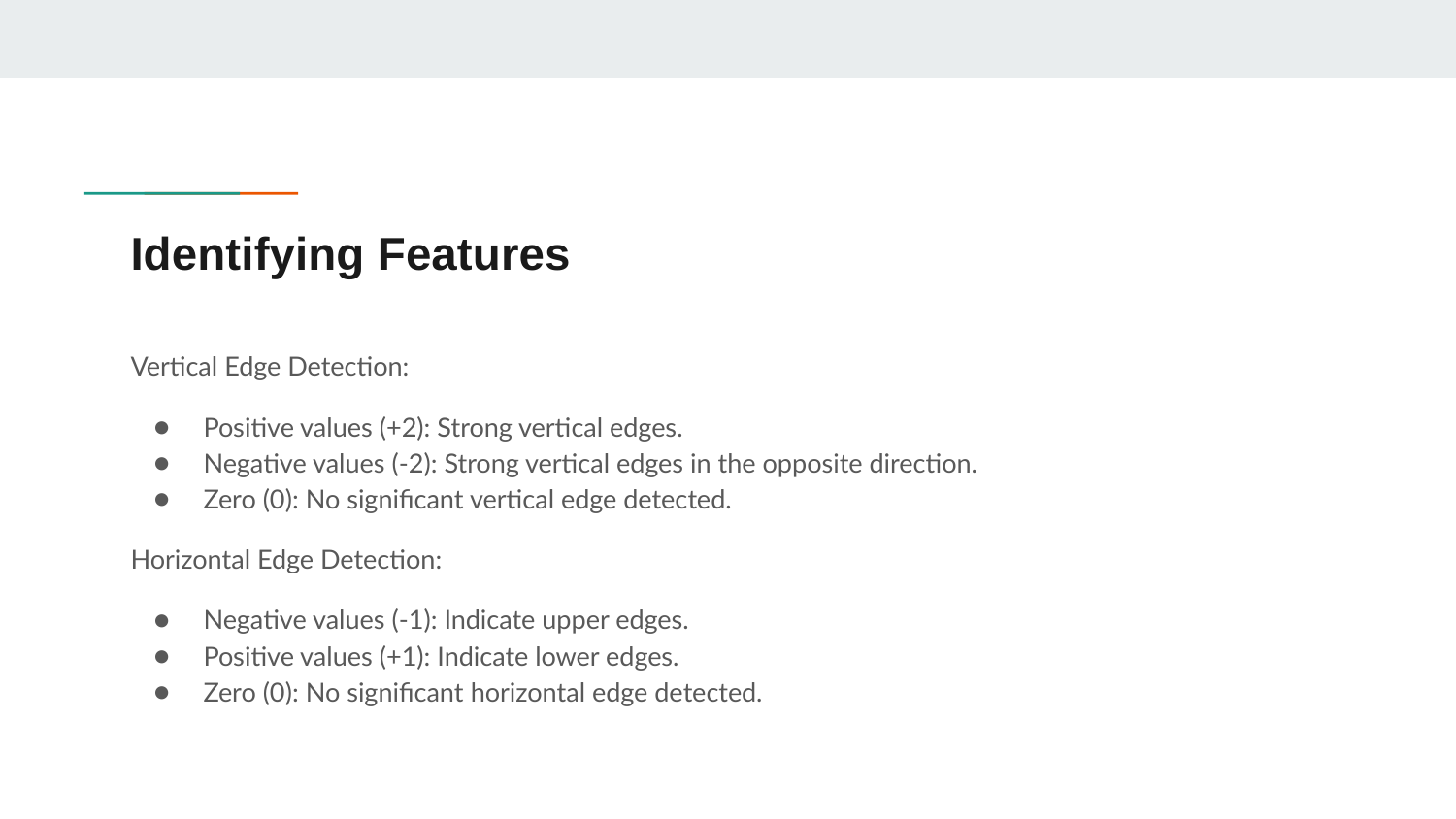

# Identifying Features
Vertical Edge Detection:
Positive values (+2): Strong vertical edges.
Negative values (-2): Strong vertical edges in the opposite direction.
Zero (0): No significant vertical edge detected.
Horizontal Edge Detection:
Negative values (-1): Indicate upper edges.
Positive values (+1): Indicate lower edges.
Zero (0): No significant horizontal edge detected.